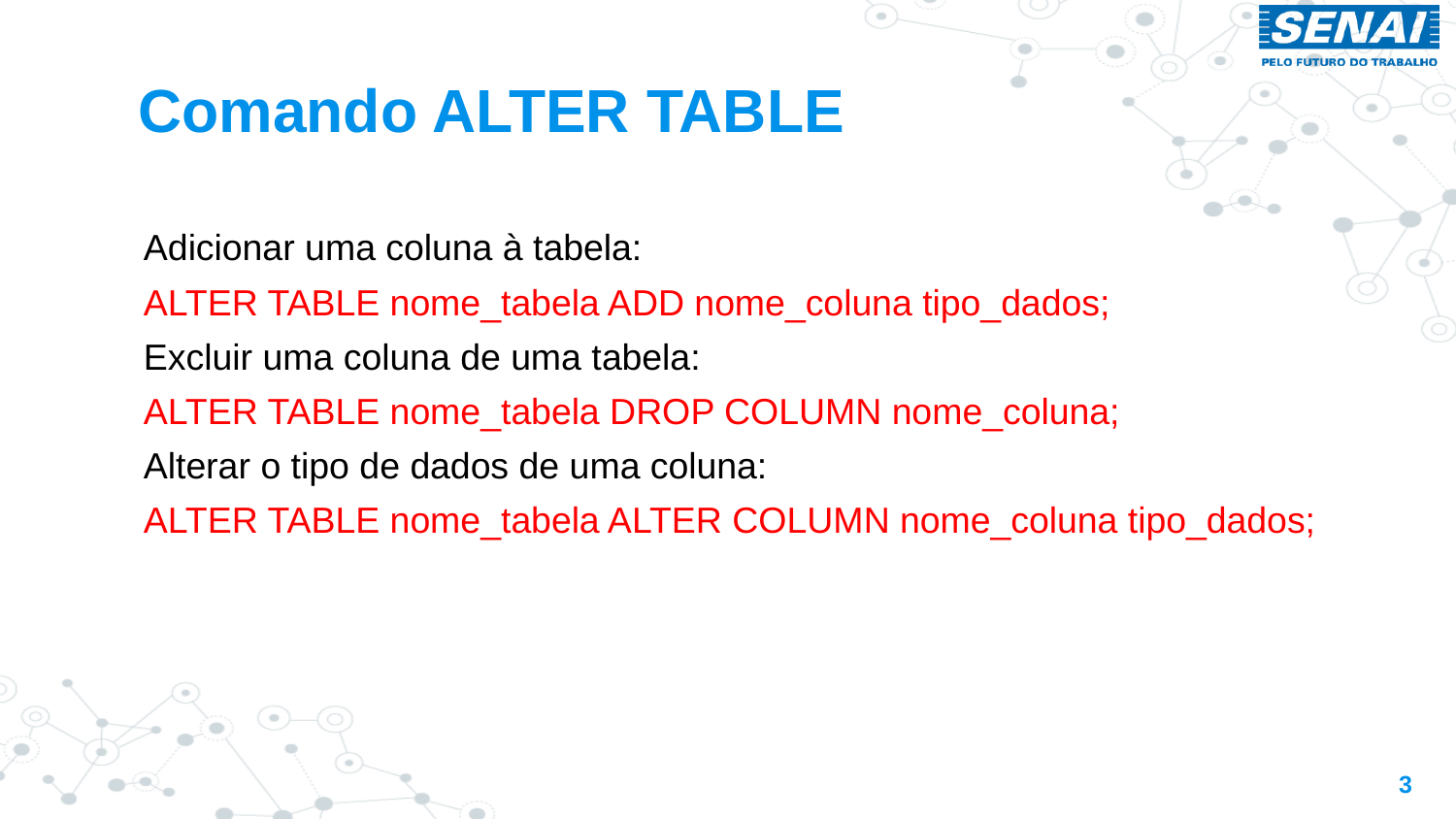

# Comando ALTER TABLE

Adicionar uma coluna à tabela:
ALTER TABLE nome_tabela ADD nome_coluna tipo_dados;
Excluir uma coluna de uma tabela:
ALTER TABLE nome_tabela DROP COLUMN nome_coluna;
Alterar o tipo de dados de uma coluna:
ALTER TABLE nome_tabela ALTER COLUMN nome_coluna tipo_dados;
3